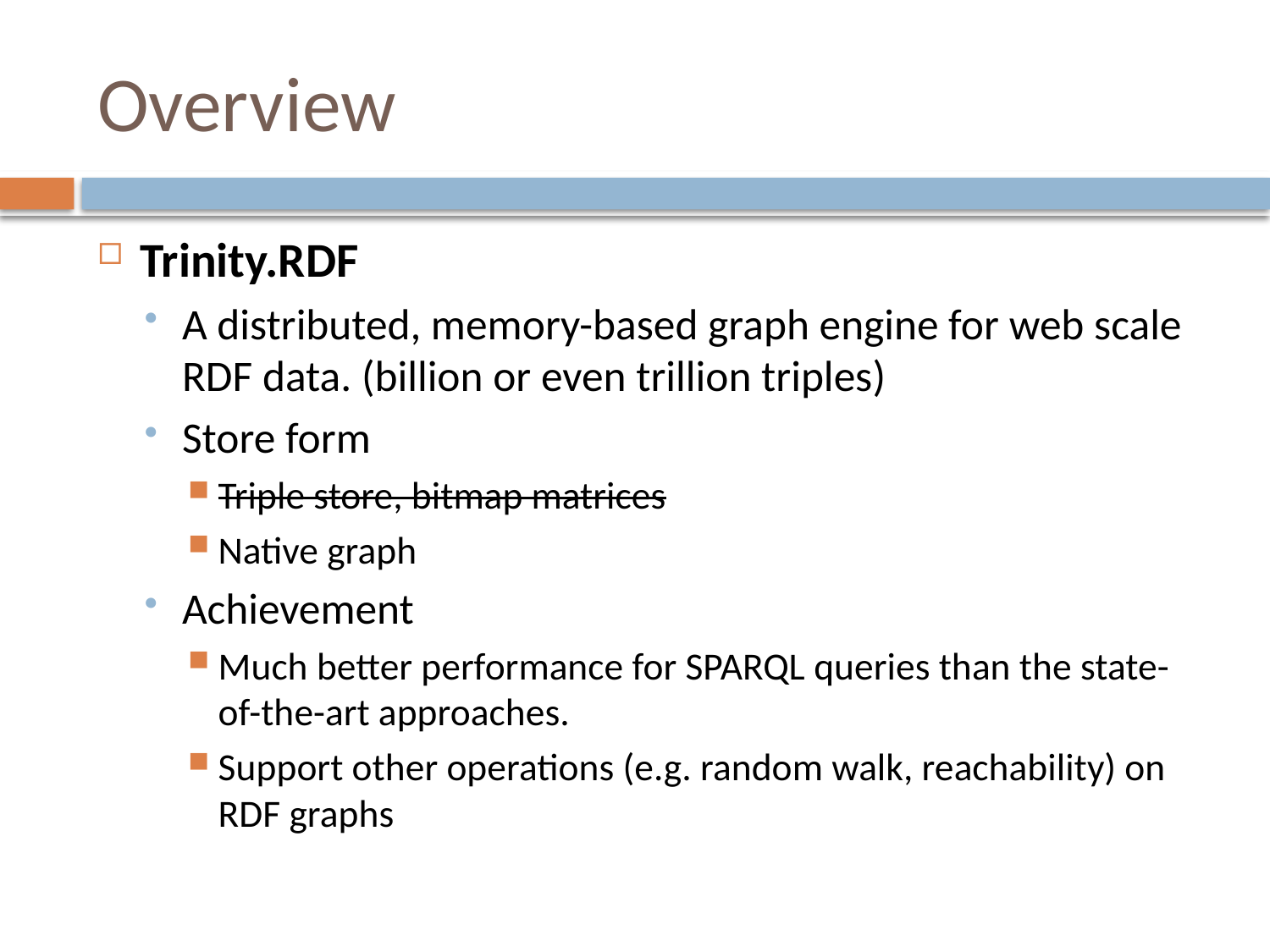

# Overview
Trinity.RDF
A distributed, memory-based graph engine for web scale RDF data. (billion or even trillion triples)
Store form
Triple store, bitmap matrices
Native graph
Achievement
Much better performance for SPARQL queries than the state-of-the-art approaches.
Support other operations (e.g. random walk, reachability) on RDF graphs